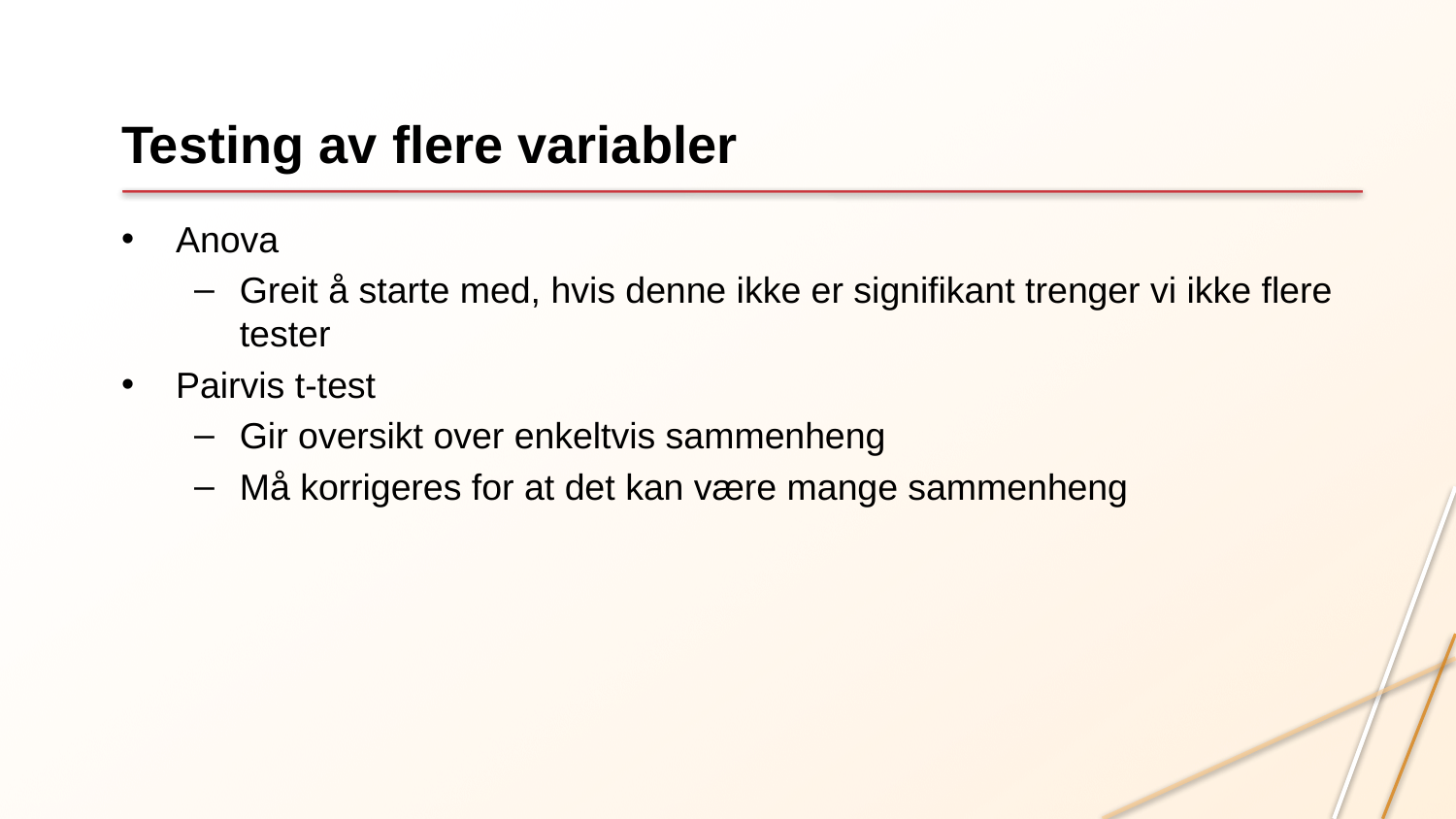

# Testing av flere variabler
Anova
Greit å starte med, hvis denne ikke er signifikant trenger vi ikke flere tester
Pairvis t-test
Gir oversikt over enkeltvis sammenheng
Må korrigeres for at det kan være mange sammenheng